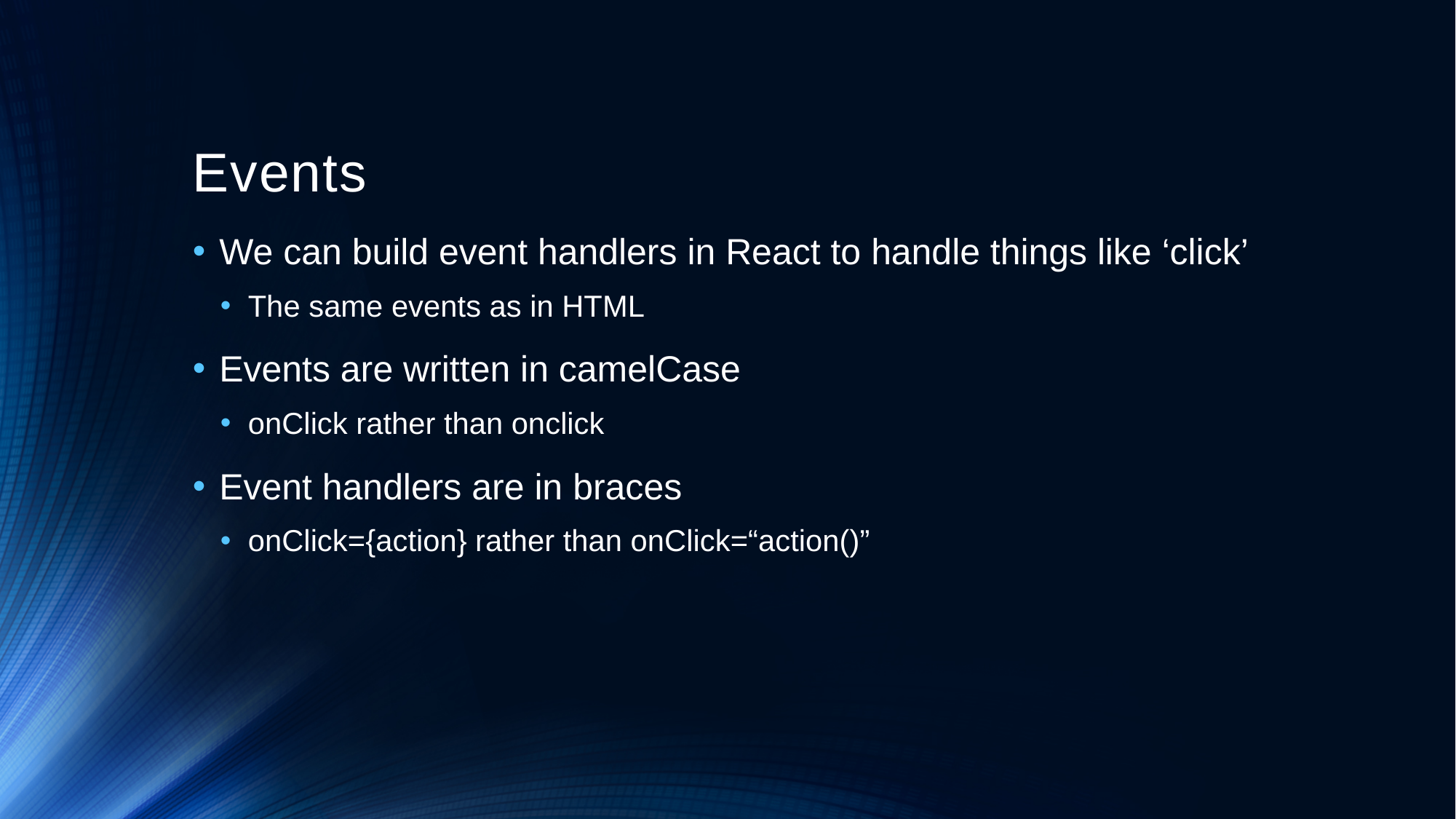

# Events
We can build event handlers in React to handle things like ‘click’
The same events as in HTML
Events are written in camelCase
onClick rather than onclick
Event handlers are in braces
onClick={action} rather than onClick=“action()”